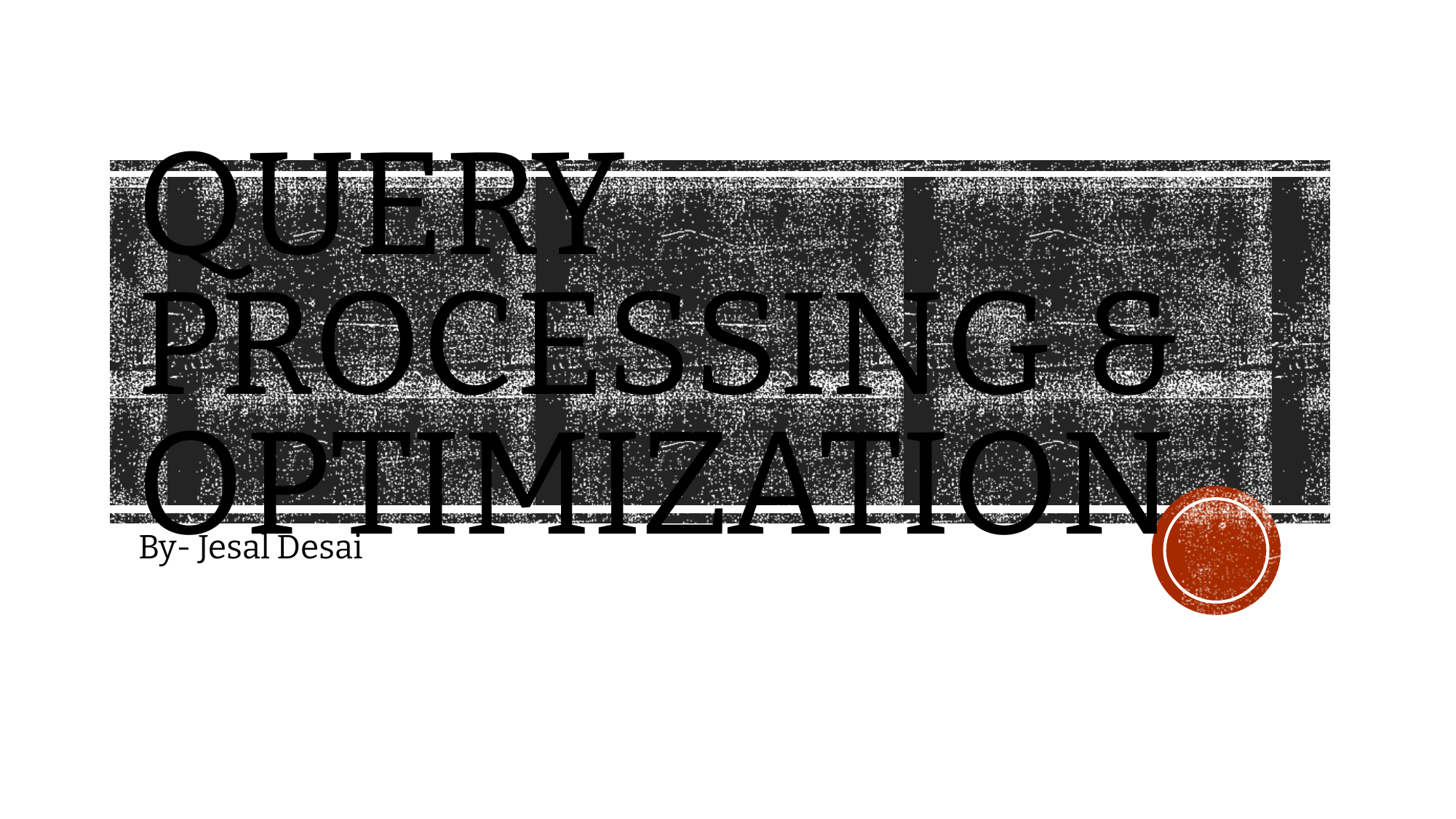

# Query Processing & Optimization
By- Jesal Desai